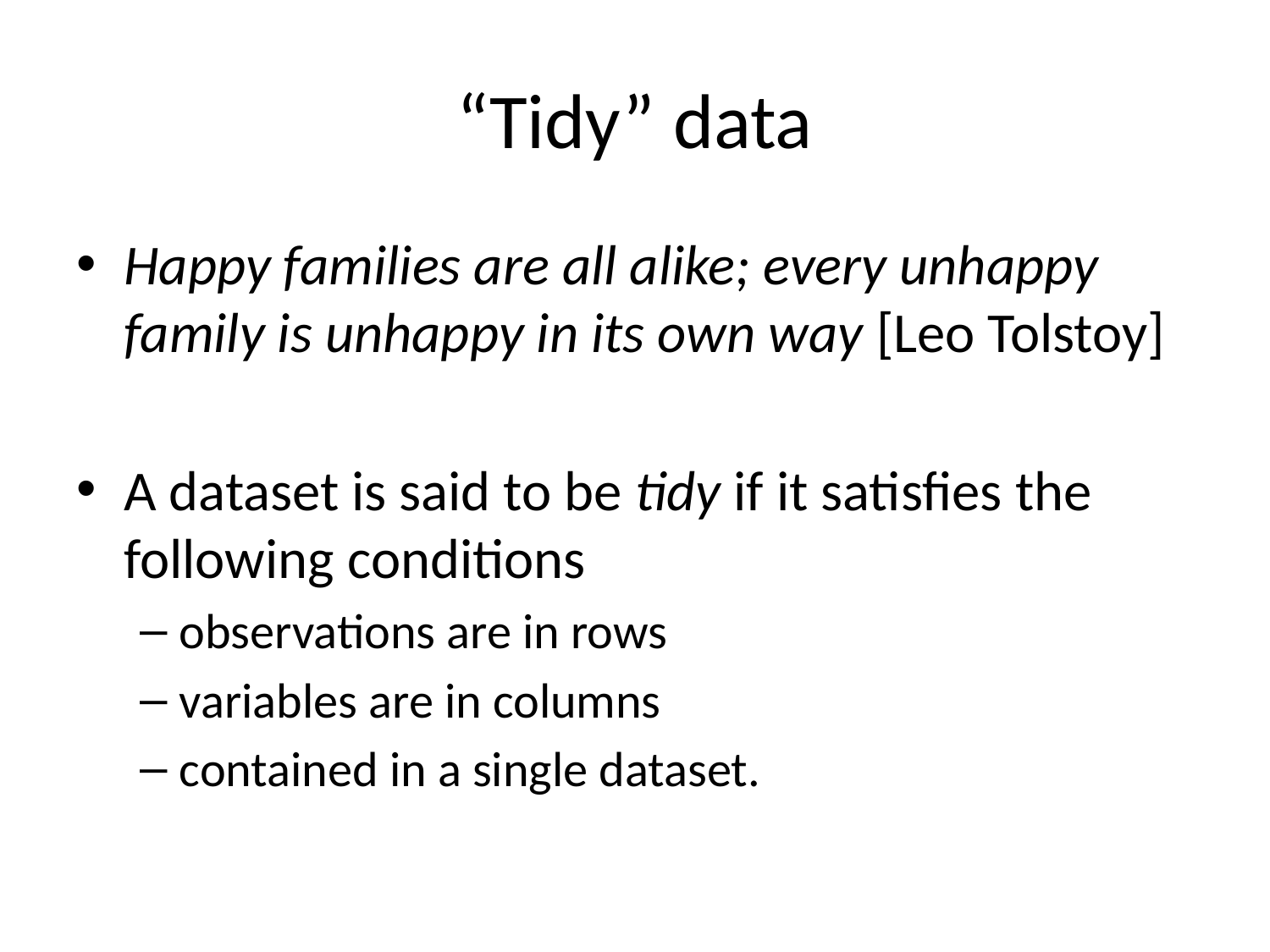

# “Tidy” data
Happy families are all alike; every unhappy family is unhappy in its own way [Leo Tolstoy]

A dataset is said to be tidy if it satisfies the following conditions
observations are in rows
variables are in columns
contained in a single dataset.